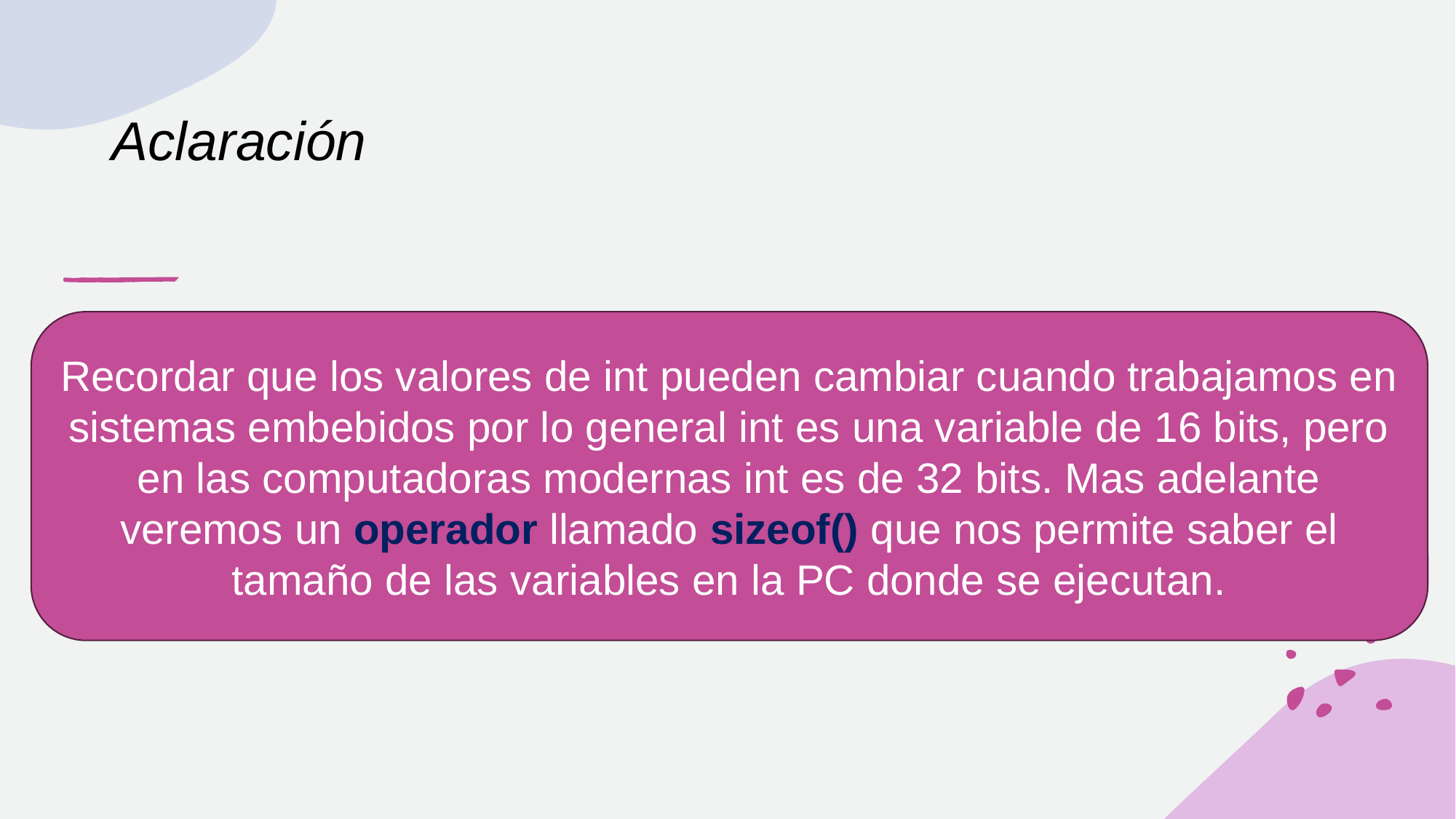

# Aclaración
Recordar que los valores de int pueden cambiar cuando trabajamos en sistemas embebidos por lo general int es una variable de 16 bits, pero en las computadoras modernas int es de 32 bits. Mas adelante veremos un operador llamado sizeof() que nos permite saber el tamaño de las variables en la PC donde se ejecutan.